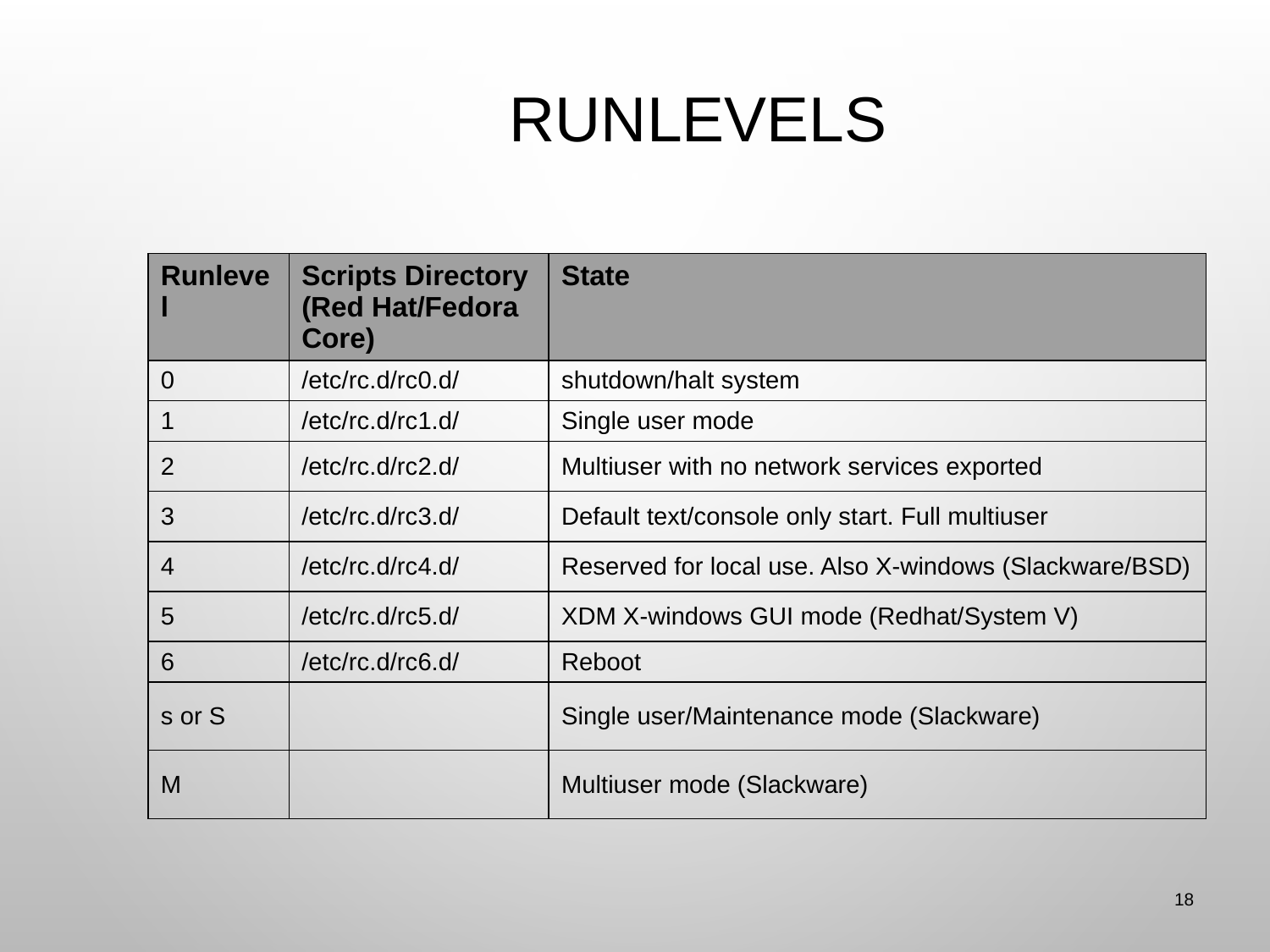

# Runlevels
| Runlevel | Scripts Directory (Red Hat/Fedora Core) | State |
| --- | --- | --- |
| 0 | /etc/rc.d/rc0.d/ | shutdown/halt system |
| 1 | /etc/rc.d/rc1.d/ | Single user mode |
| 2 | /etc/rc.d/rc2.d/ | Multiuser with no network services exported |
| 3 | /etc/rc.d/rc3.d/ | Default text/console only start. Full multiuser |
| 4 | /etc/rc.d/rc4.d/ | Reserved for local use. Also X-windows (Slackware/BSD) |
| 5 | /etc/rc.d/rc5.d/ | XDM X-windows GUI mode (Redhat/System V) |
| 6 | /etc/rc.d/rc6.d/ | Reboot |
| s or S |  | Single user/Maintenance mode (Slackware) |
| M |  | Multiuser mode (Slackware) |
18